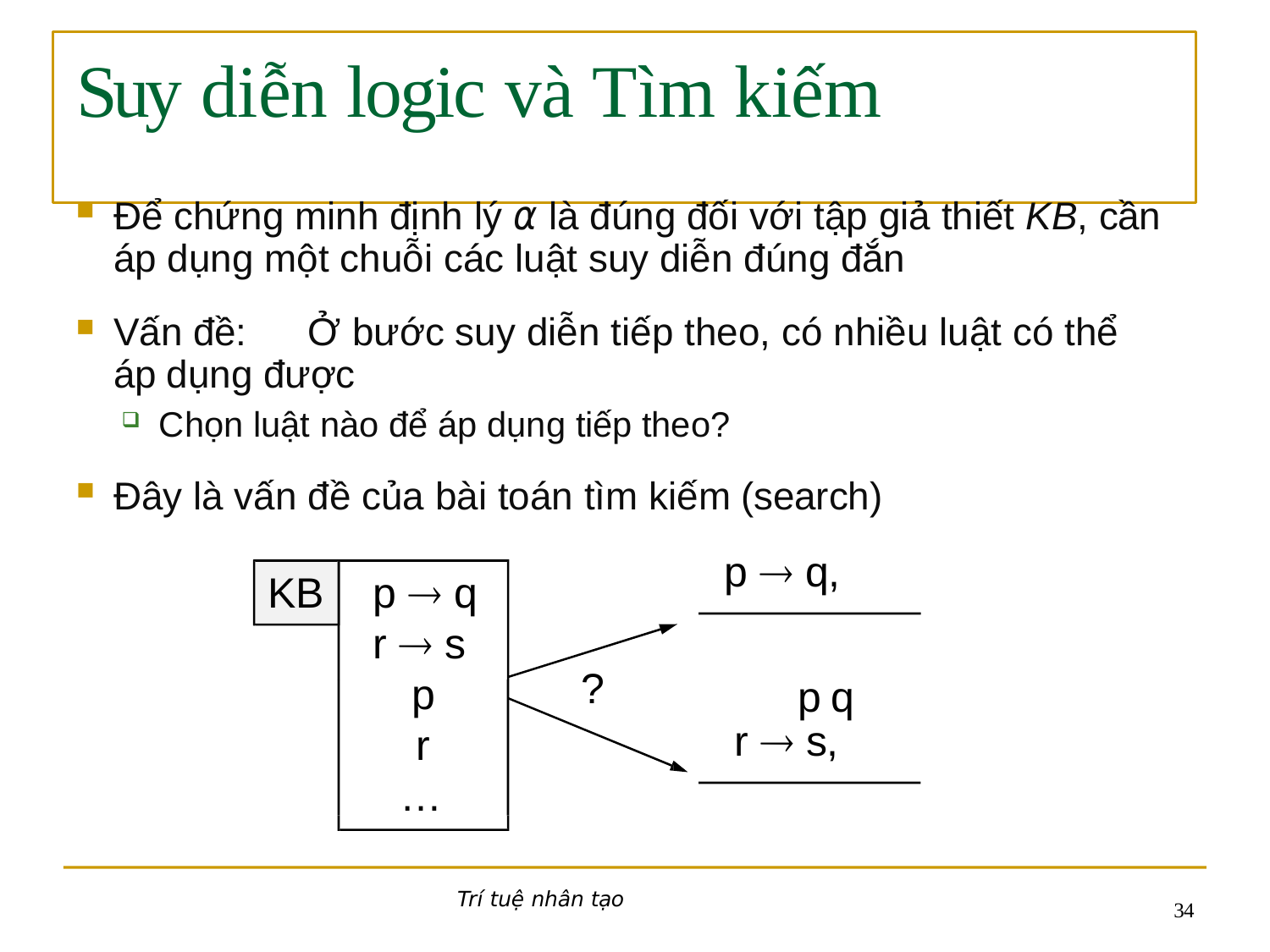

# Suy diễn logic và Tìm kiếm
Để chứng minh định lý α là đúng đối với tập giả thiết KB, cần áp dụng một chuỗi các luật suy diễn đúng đắn
Vấn đề:	Ở bước suy diễn tiếp theo, có nhiều luật có thể áp dụng được
Chọn luật nào để áp dụng tiếp theo?
Đây là vấn đề của bài toán tìm kiếm (search)

p → q,	p q

KB	p → q r → s

?
p r
…

r → s,	r s

Trí tuệ nhân tạo
34